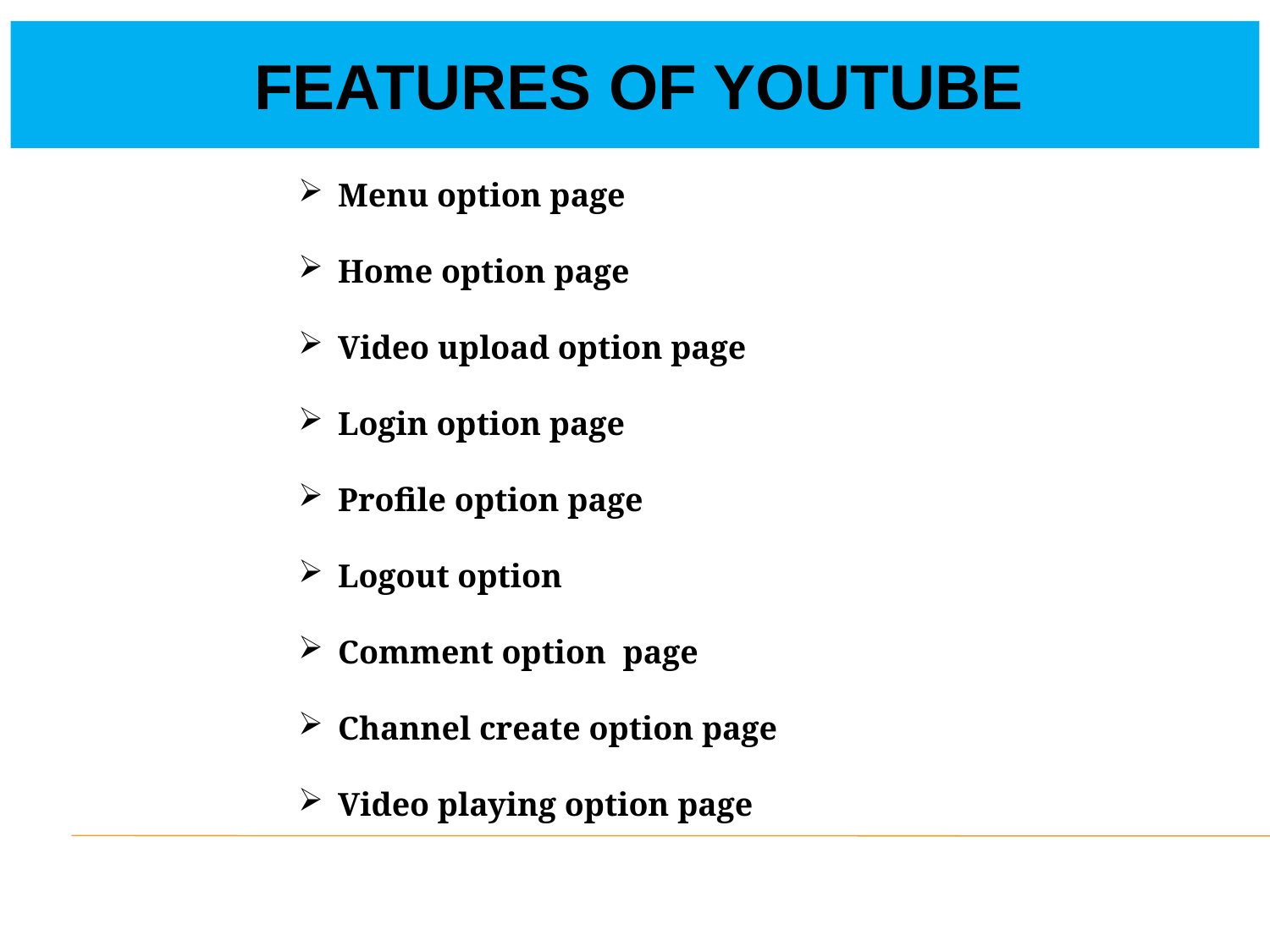

features of Youtube
Menu option page

Home option page

Video upload option page

Login option page

Profile option page

Logout option

Comment option  page

Channel create option page

Video playing option page